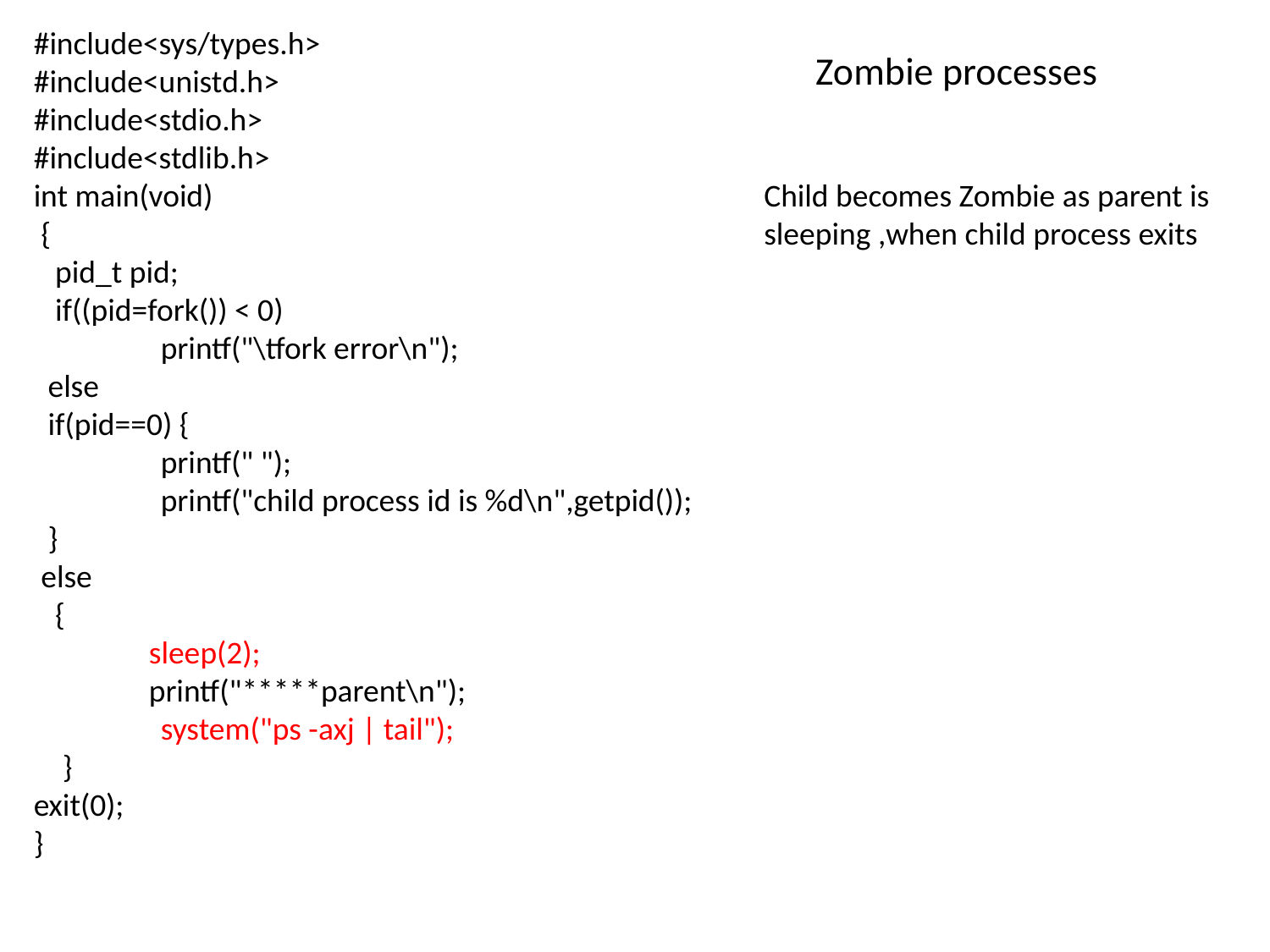

#include<sys/types.h>
#include<unistd.h>
#include<stdio.h>
#include<stdlib.h>
int main(void)
 {
   pid_t pid;
   if((pid=fork()) < 0)
  	printf("\tfork error\n");
  else
  if(pid==0) {
	printf(" ");
  	printf("child process id is %d\n",getpid());
  }
 else
   {
                sleep(2);
                printf("*****parent\n");
 	system("ps -axj | tail");
    }
exit(0);
}
Zombie processes

Child becomes Zombie as parent is sleeping ,when child process exits